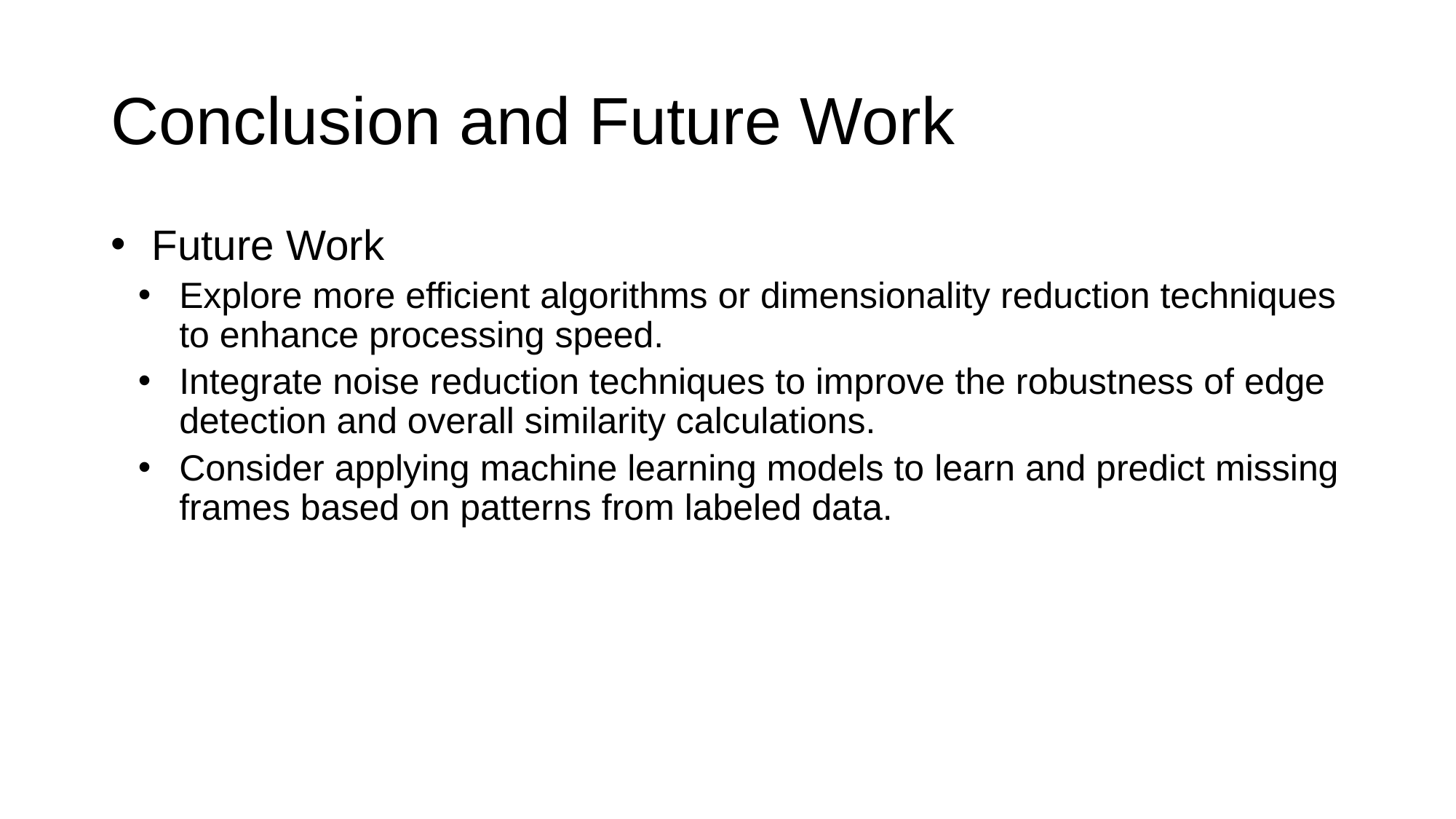

# Conclusion and Future Work
Future Work
Explore more efficient algorithms or dimensionality reduction techniques to enhance processing speed.
Integrate noise reduction techniques to improve the robustness of edge detection and overall similarity calculations.
Consider applying machine learning models to learn and predict missing frames based on patterns from labeled data.